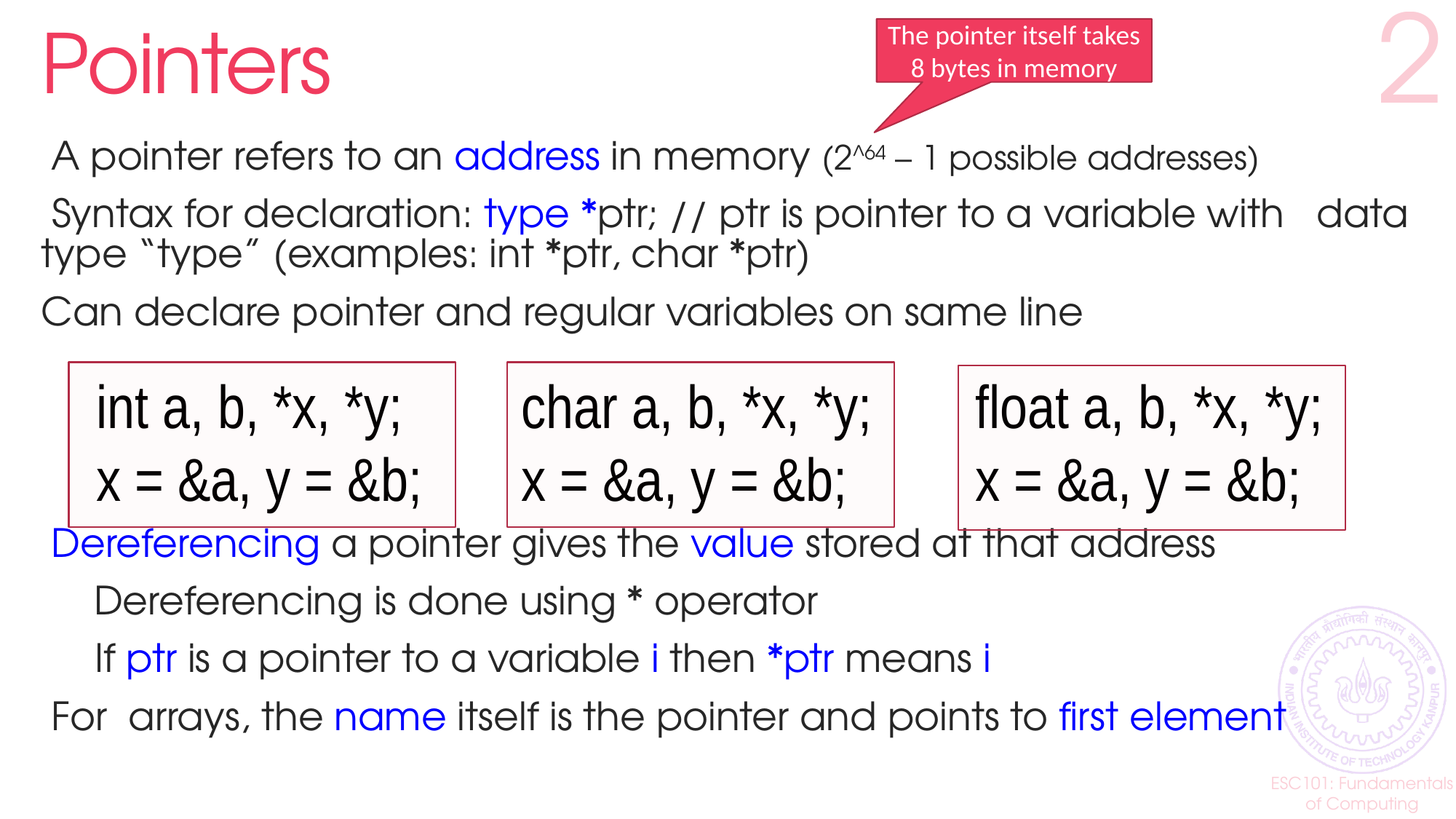

# Pointers
2
The pointer itself takes 8 bytes in memory
A pointer refers to an address in memory (2^64 – 1 possible addresses)
 Syntax for declaration: type *ptr; // ptr is pointer to a variable with   data type “type” (examples: int *ptr, char *ptr)
Can declare pointer and regular variables on same line

Dereferencing a pointer gives the value stored at that address
    Dereferencing is done using * operator
     If ptr is a pointer to a variable i then *ptr means i
For  arrays, the name itself is the pointer and points to first element

float a, b, *x, *y;
x = &a, y = &b;
char a, b, *x, *y;
x = &a, y = &b;
int a, b, *x, *y;
x = &a, y = &b;